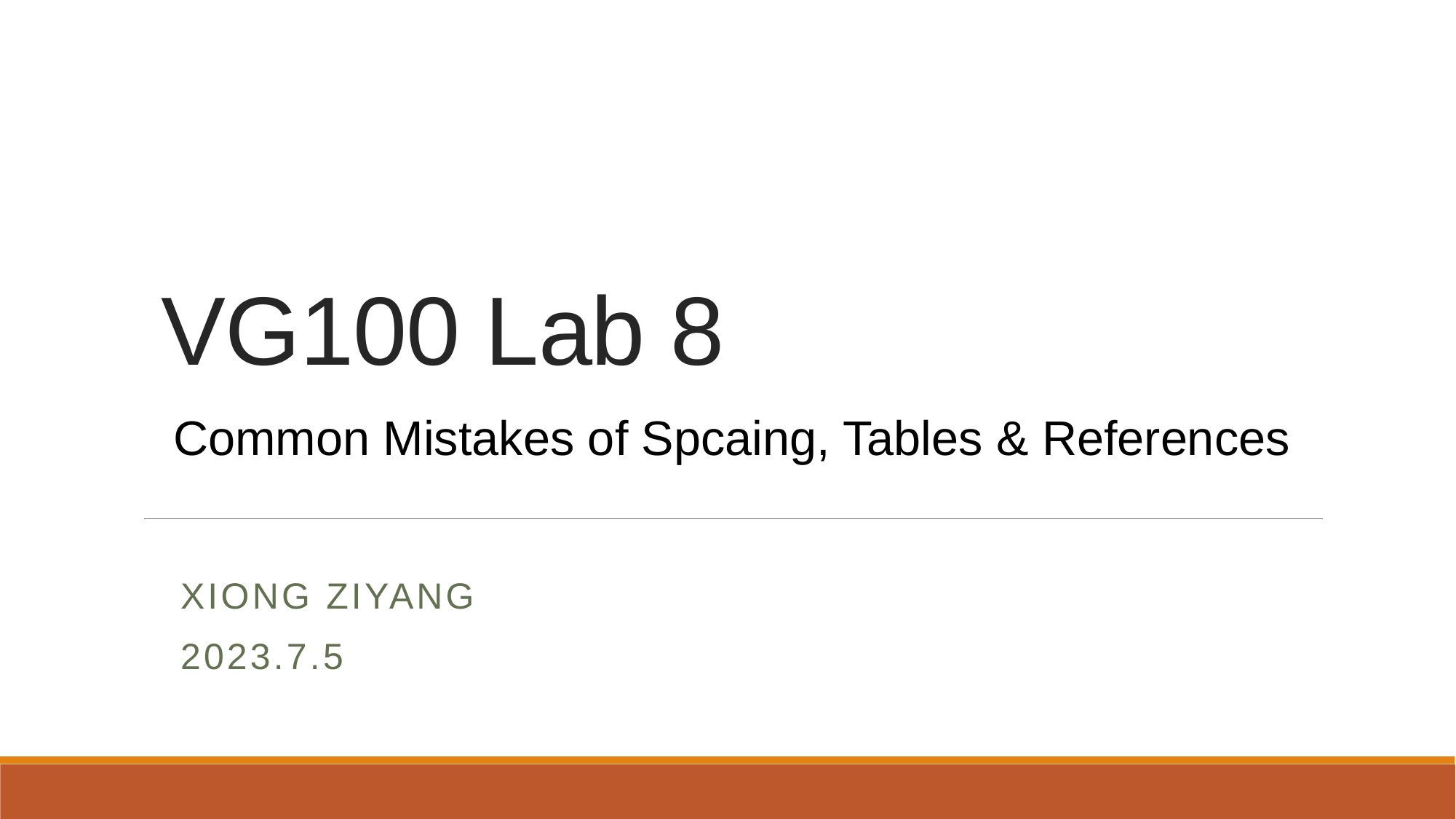

VG100 Lab 8
Common Mistakes of Spcaing, Tables & References
Xiong ZIYANG
2023.7.5